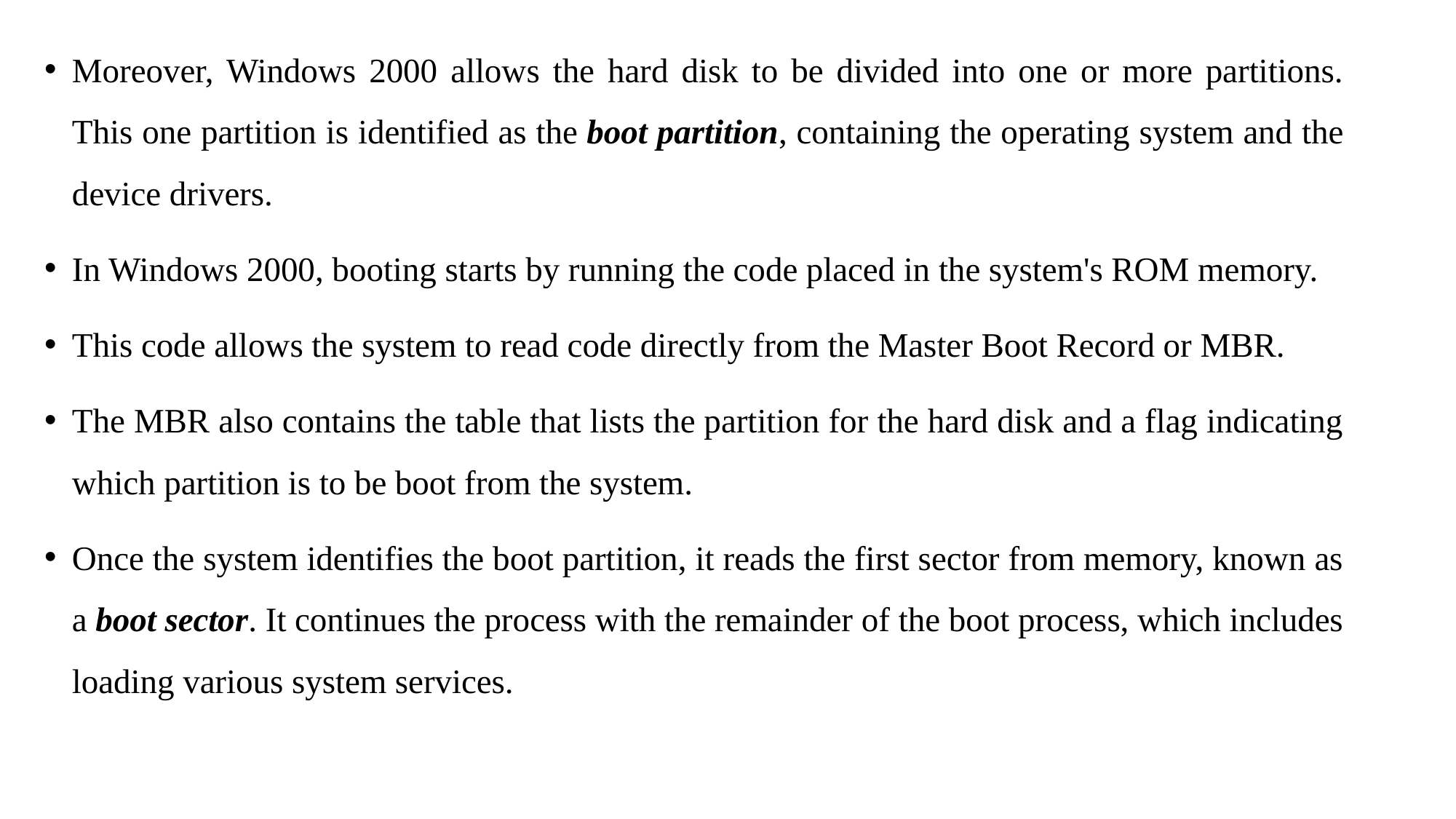

Moreover, Windows 2000 allows the hard disk to be divided into one or more partitions. This one partition is identified as the boot partition, containing the operating system and the device drivers.
In Windows 2000, booting starts by running the code placed in the system's ROM memory.
This code allows the system to read code directly from the Master Boot Record or MBR.
The MBR also contains the table that lists the partition for the hard disk and a flag indicating which partition is to be boot from the system.
Once the system identifies the boot partition, it reads the first sector from memory, known as a boot sector. It continues the process with the remainder of the boot process, which includes loading various system services.